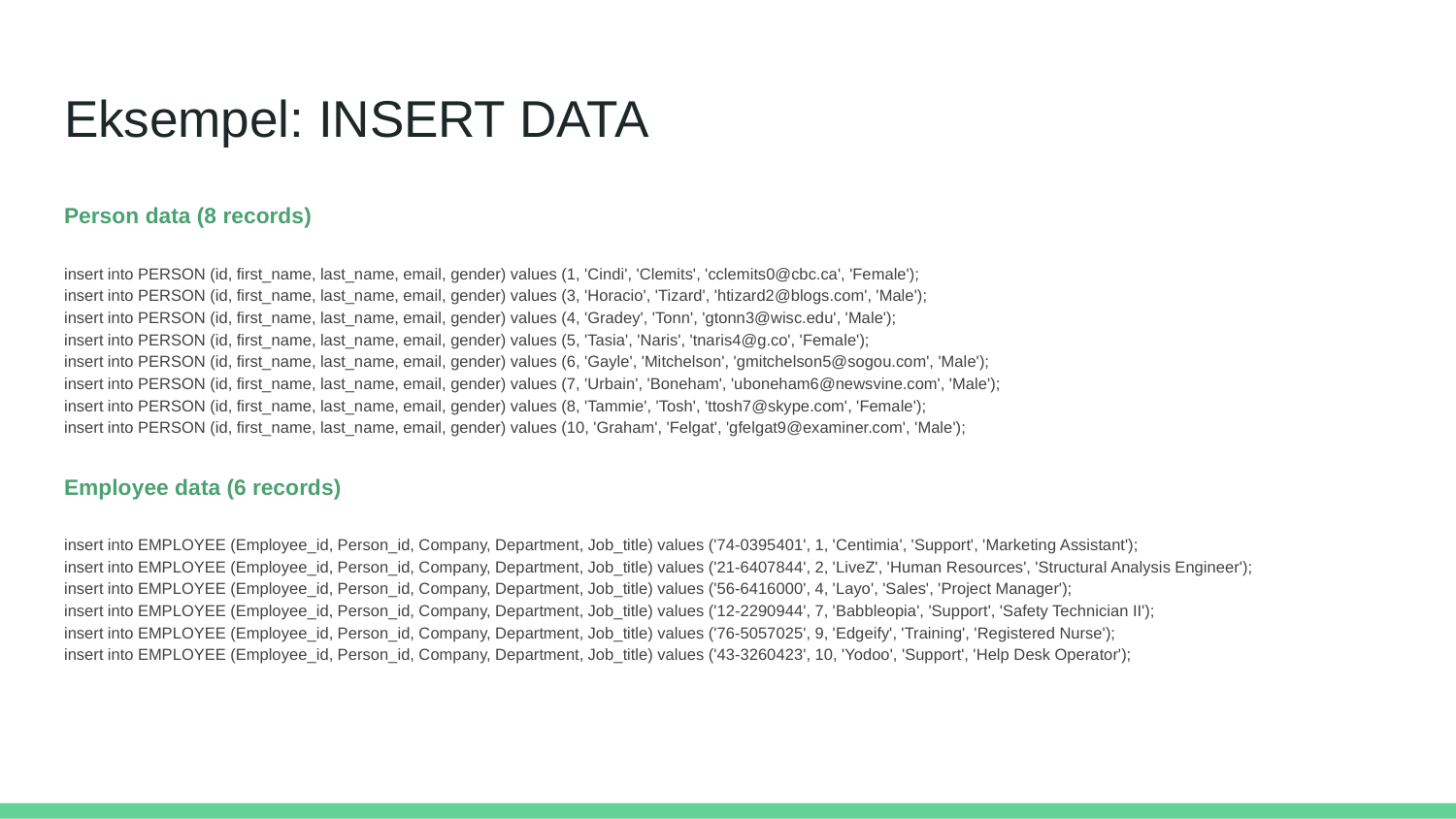

# Eksempel: INSERT DATA
Person data (8 records)
insert into PERSON (id, first_name, last_name, email, gender) values (1, 'Cindi', 'Clemits', 'cclemits0@cbc.ca', 'Female');
insert into PERSON (id, first_name, last_name, email, gender) values (3, 'Horacio', 'Tizard', 'htizard2@blogs.com', 'Male');
insert into PERSON (id, first_name, last_name, email, gender) values (4, 'Gradey', 'Tonn', 'gtonn3@wisc.edu', 'Male');
insert into PERSON (id, first_name, last_name, email, gender) values (5, 'Tasia', 'Naris', 'tnaris4@g.co', 'Female');
insert into PERSON (id, first_name, last_name, email, gender) values (6, 'Gayle', 'Mitchelson', 'gmitchelson5@sogou.com', 'Male');
insert into PERSON (id, first_name, last_name, email, gender) values (7, 'Urbain', 'Boneham', 'uboneham6@newsvine.com', 'Male');
insert into PERSON (id, first_name, last_name, email, gender) values (8, 'Tammie', 'Tosh', 'ttosh7@skype.com', 'Female');
insert into PERSON (id, first_name, last_name, email, gender) values (10, 'Graham', 'Felgat', 'gfelgat9@examiner.com', 'Male');
Employee data (6 records)
insert into EMPLOYEE (Employee_id, Person_id, Company, Department, Job_title) values ('74-0395401', 1, 'Centimia', 'Support', 'Marketing Assistant');
insert into EMPLOYEE (Employee_id, Person_id, Company, Department, Job_title) values ('21-6407844', 2, 'LiveZ', 'Human Resources', 'Structural Analysis Engineer');
insert into EMPLOYEE (Employee_id, Person_id, Company, Department, Job_title) values ('56-6416000', 4, 'Layo', 'Sales', 'Project Manager');
insert into EMPLOYEE (Employee_id, Person_id, Company, Department, Job_title) values ('12-2290944', 7, 'Babbleopia', 'Support', 'Safety Technician II');
insert into EMPLOYEE (Employee_id, Person_id, Company, Department, Job_title) values ('76-5057025', 9, 'Edgeify', 'Training', 'Registered Nurse');
insert into EMPLOYEE (Employee_id, Person_id, Company, Department, Job_title) values ('43-3260423', 10, 'Yodoo', 'Support', 'Help Desk Operator');